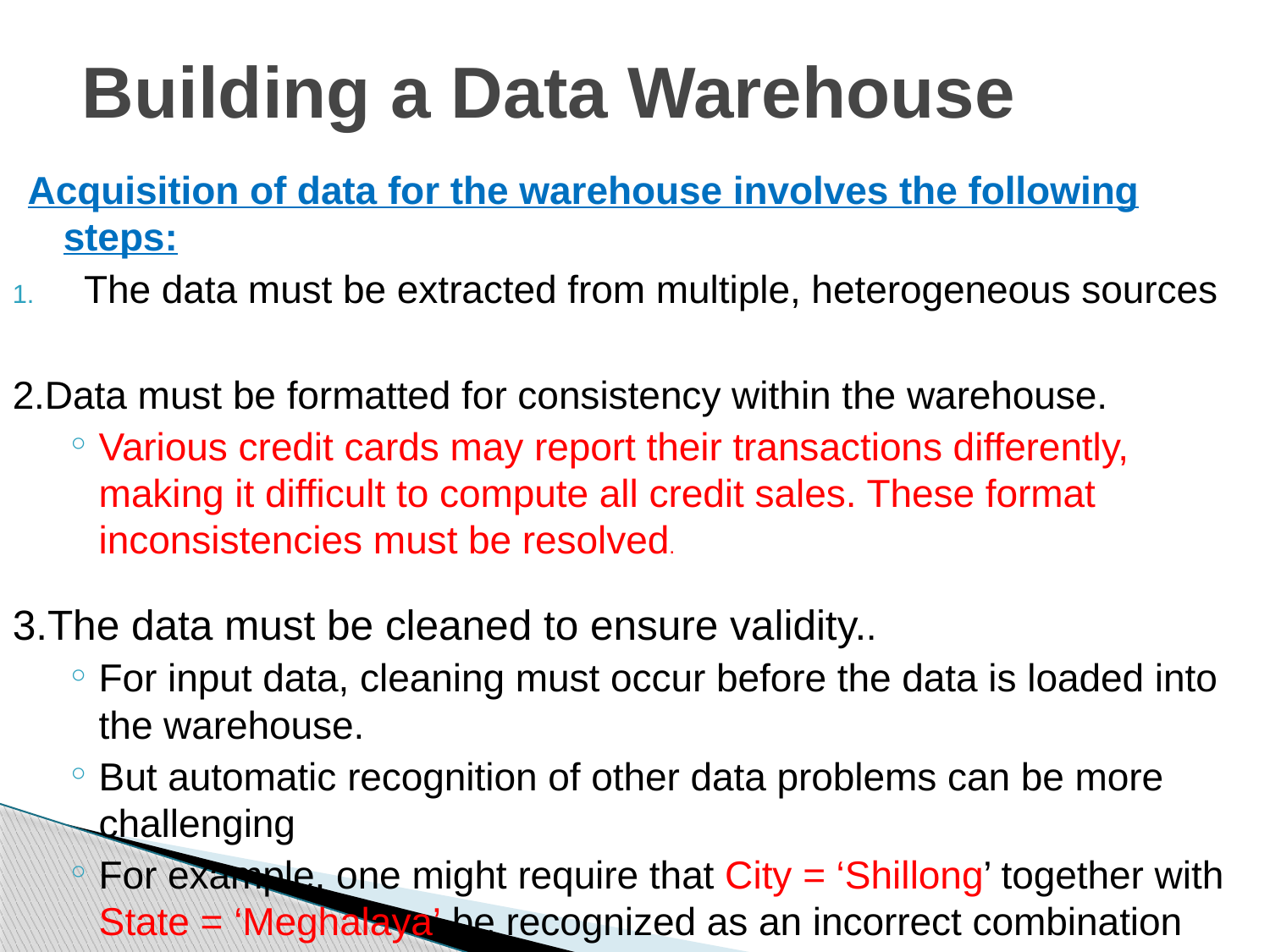

# Building a Data Warehouse
Acquisition of data for the warehouse involves the following steps:
The data must be extracted from multiple, heterogeneous sources

2.Data must be formatted for consistency within the warehouse.
Various credit cards may report their transactions differently, making it difficult to compute all credit sales. These format inconsistencies must be resolved.

3.The data must be cleaned to ensure validity..
For input data, cleaning must occur before the data is loaded into the warehouse.
But automatic recognition of other data problems can be more challenging
For example, one might require that City = ‘Shillong’ together with State = ‘Meghalaya’ be recognized as an incorrect combination